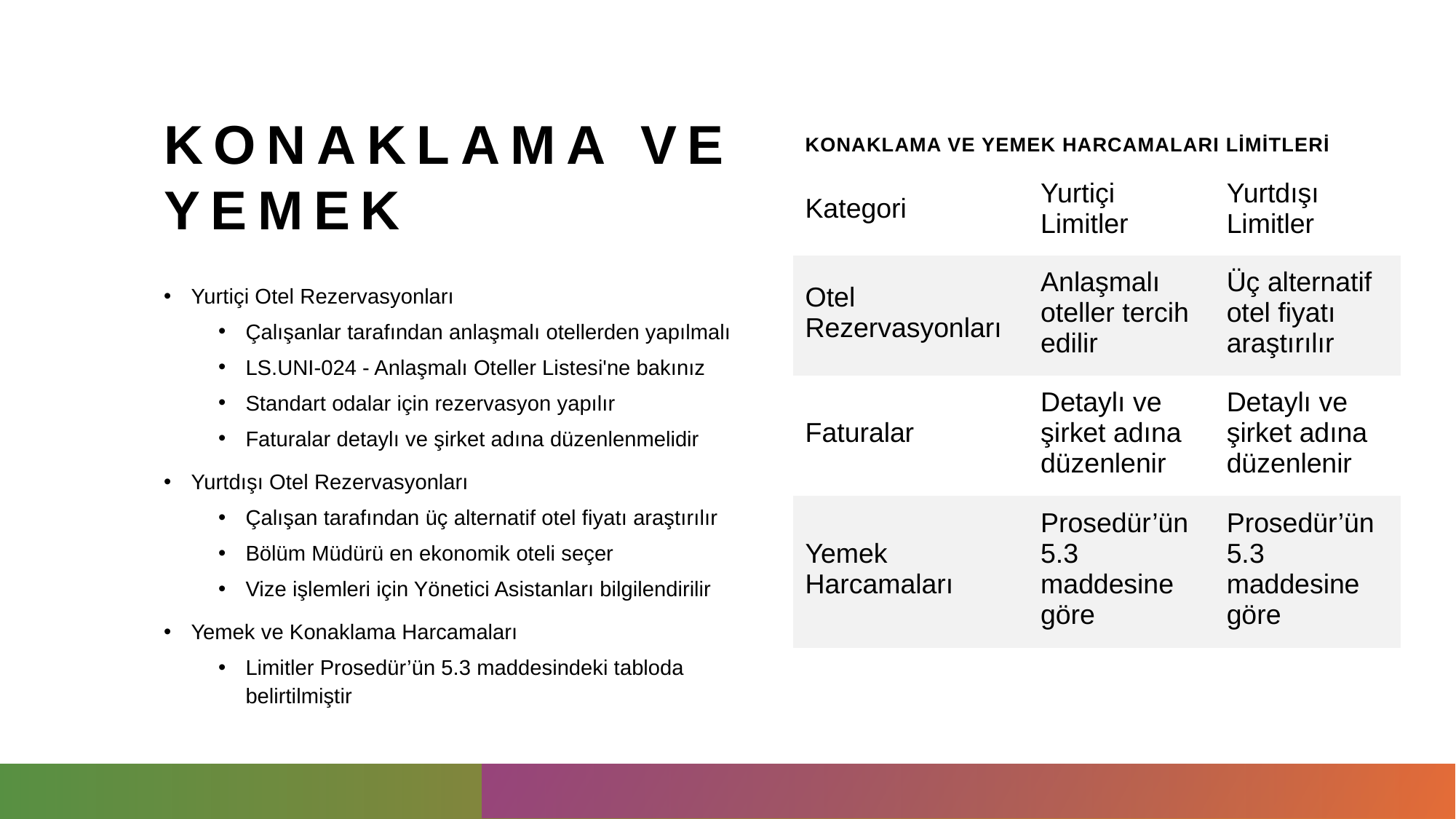

# Konaklama ve Yemek
| Konaklama ve Yemek Harcamaları Limitleri |  |  |
| --- | --- | --- |
| Kategori | Yurtiçi Limitler | Yurtdışı Limitler |
| Otel Rezervasyonları | Anlaşmalı oteller tercih edilir | Üç alternatif otel fiyatı araştırılır |
| Faturalar | Detaylı ve şirket adına düzenlenir | Detaylı ve şirket adına düzenlenir |
| Yemek Harcamaları | Prosedür’ün 5.3 maddesine göre | Prosedür’ün 5.3 maddesine göre |
Yurtiçi Otel Rezervasyonları
Çalışanlar tarafından anlaşmalı otellerden yapılmalı
LS.UNI-024 - Anlaşmalı Oteller Listesi'ne bakınız
Standart odalar için rezervasyon yapılır
Faturalar detaylı ve şirket adına düzenlenmelidir
Yurtdışı Otel Rezervasyonları
Çalışan tarafından üç alternatif otel fiyatı araştırılır
Bölüm Müdürü en ekonomik oteli seçer
Vize işlemleri için Yönetici Asistanları bilgilendirilir
Yemek ve Konaklama Harcamaları
Limitler Prosedür’ün 5.3 maddesindeki tabloda belirtilmiştir